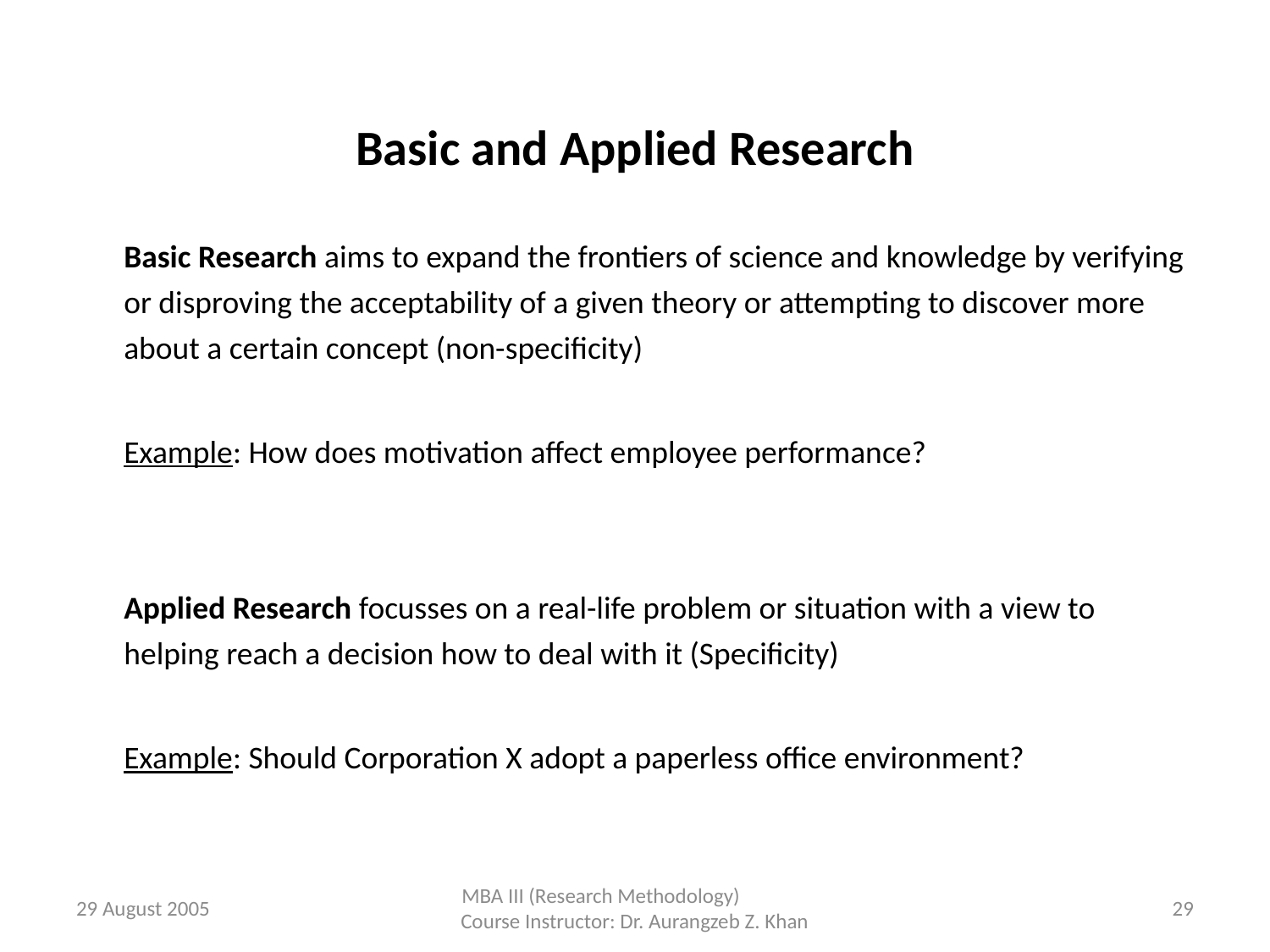

# Basic and Applied Research
	Basic Research aims to expand the frontiers of science and knowledge by verifying or disproving the acceptability of a given theory or attempting to discover more about a certain concept (non-specificity)

	Example: How does motivation affect employee performance?

	Applied Research focusses on a real-life problem or situation with a view to helping reach a decision how to deal with it (Specificity)

	Example: Should Corporation X adopt a paperless office environment?

29 August 2005
MBA III (Research Methodology)               Course Instructor: Dr. Aurangzeb Z. Khan
29